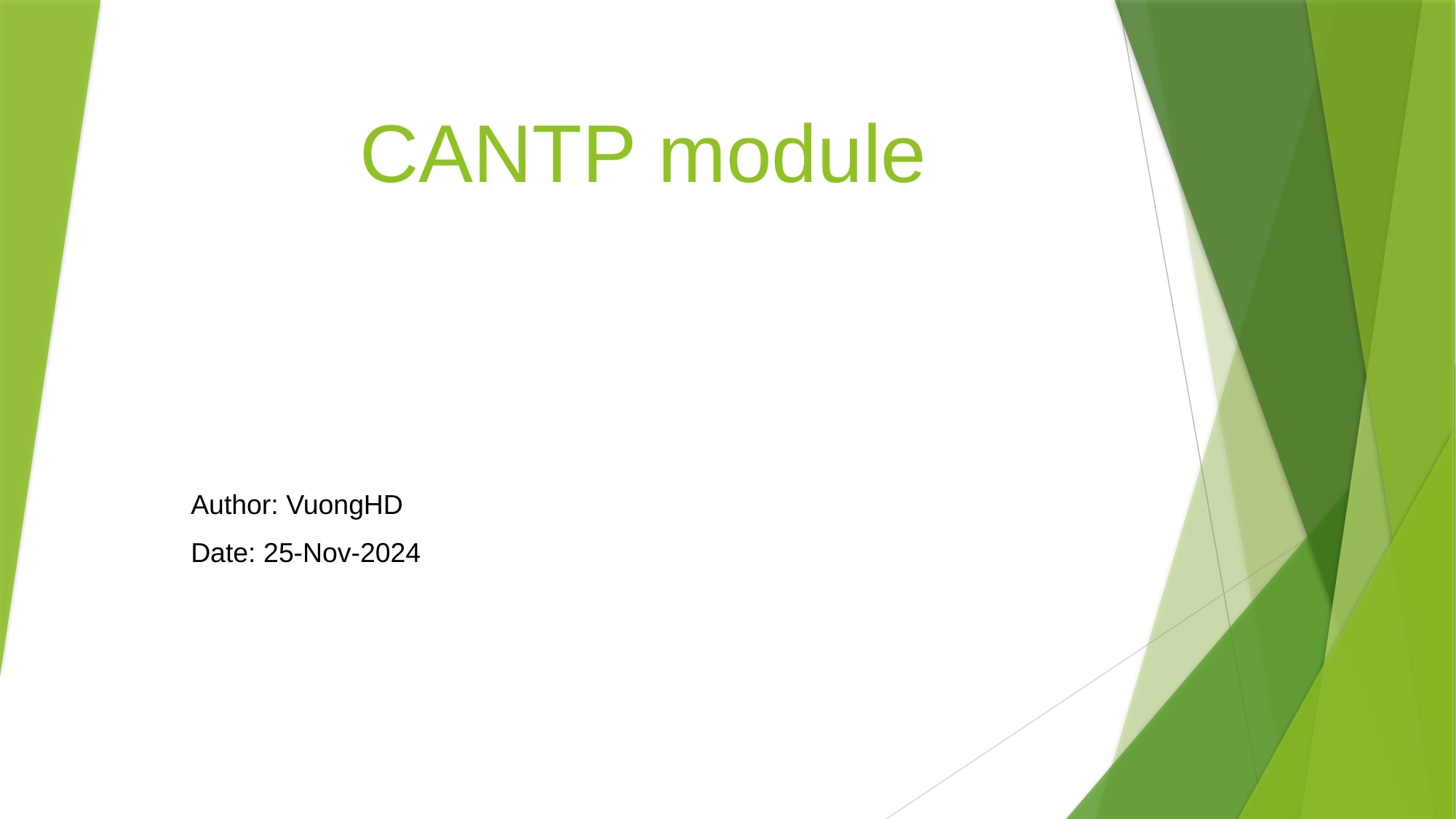

# CANTP module
Author: VuongHD
Date: 25-Nov-2024